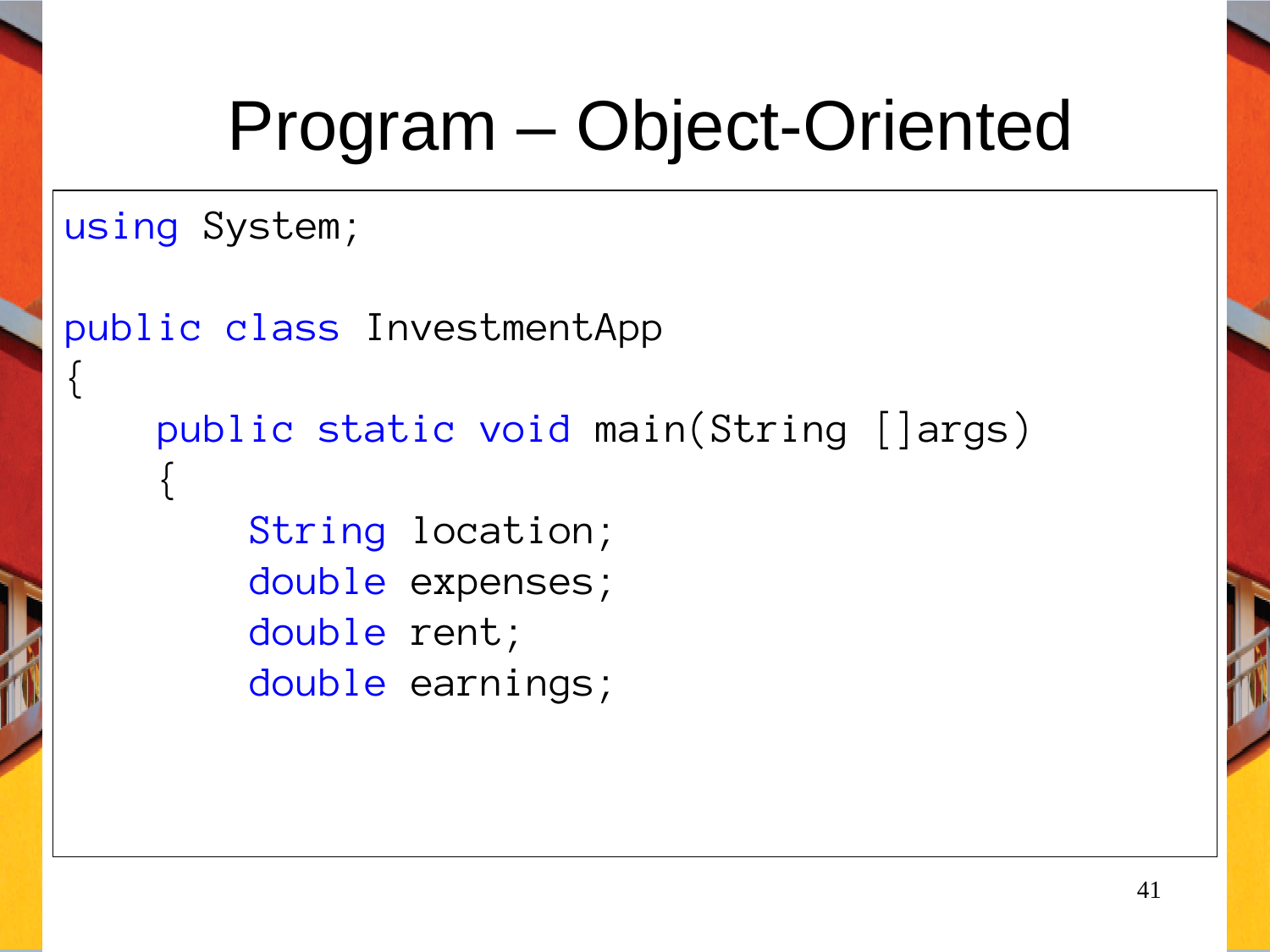

# Program – Object-Oriented
using System;

public class InvestmentApp
{
    public static void main(String []args)
    {
        String location;
        double expenses;
        double rent;
        double earnings;

41